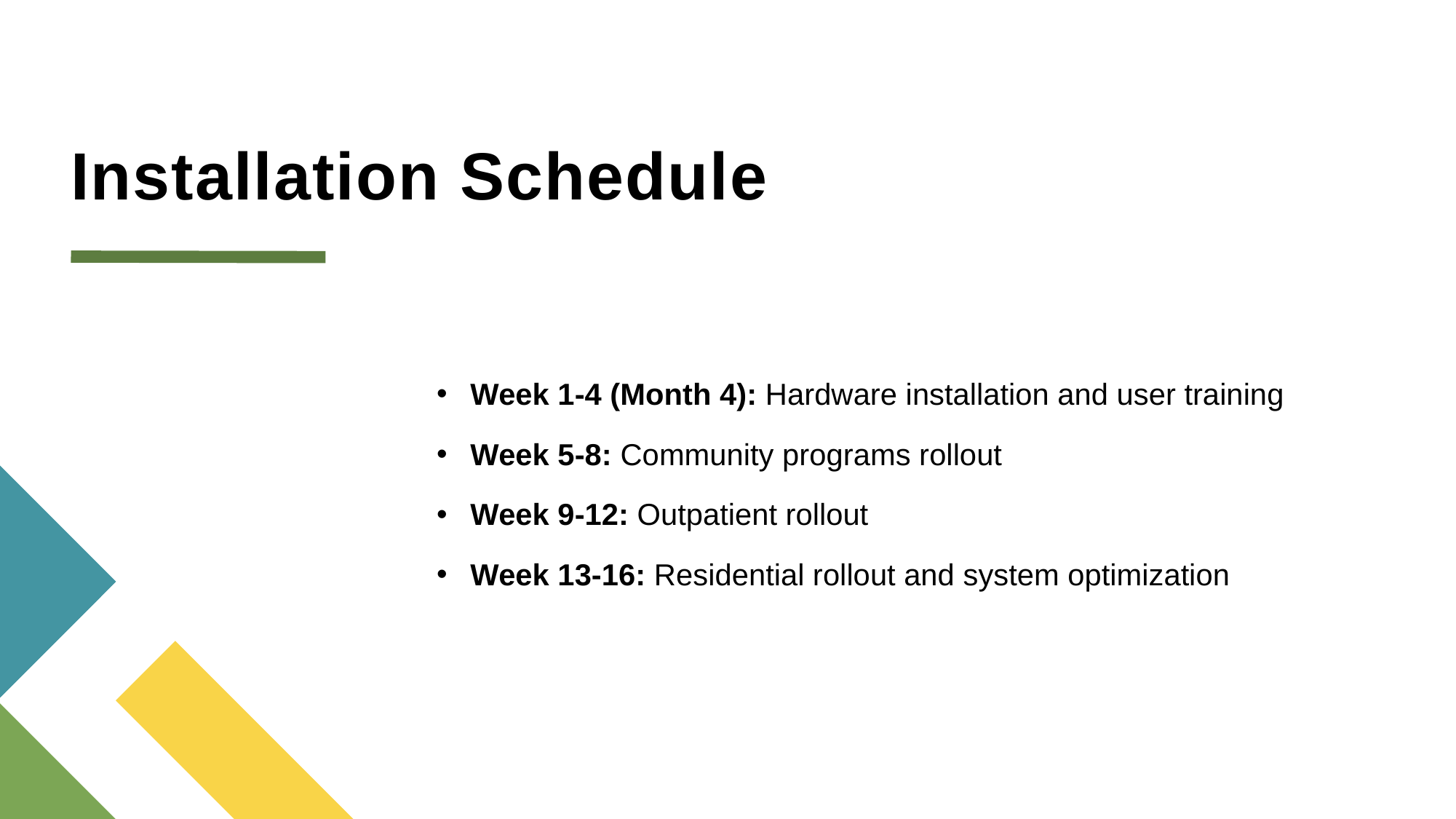

# Installation Schedule
Week 1-4 (Month 4): Hardware installation and user training
Week 5-8: Community programs rollout
Week 9-12: Outpatient rollout
Week 13-16: Residential rollout and system optimization